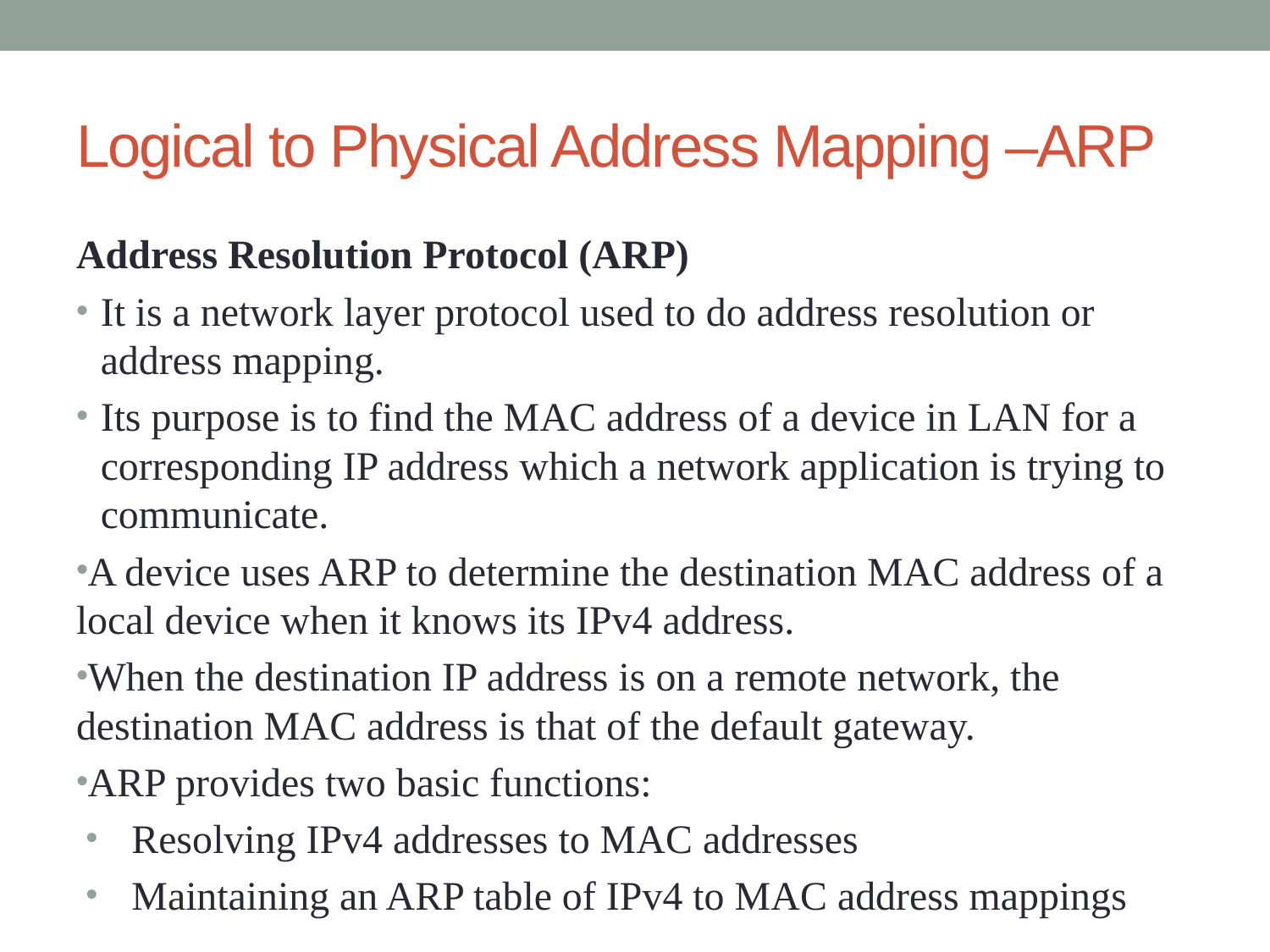

# Logical to Physical Address Mapping –ARP
Address Resolution Protocol (ARP)
It is a network layer protocol used to do address resolution or address mapping.
Its purpose is to find the MAC address of a device in LAN for a corresponding IP address which a network application is trying to communicate.
A device uses ARP to determine the destination MAC address of a local device when it knows its IPv4 address.
When the destination IP address is on a remote network, the destination MAC address is that of the default gateway.
ARP provides two basic functions:
Resolving IPv4 addresses to MAC addresses
Maintaining an ARP table of IPv4 to MAC address mappings